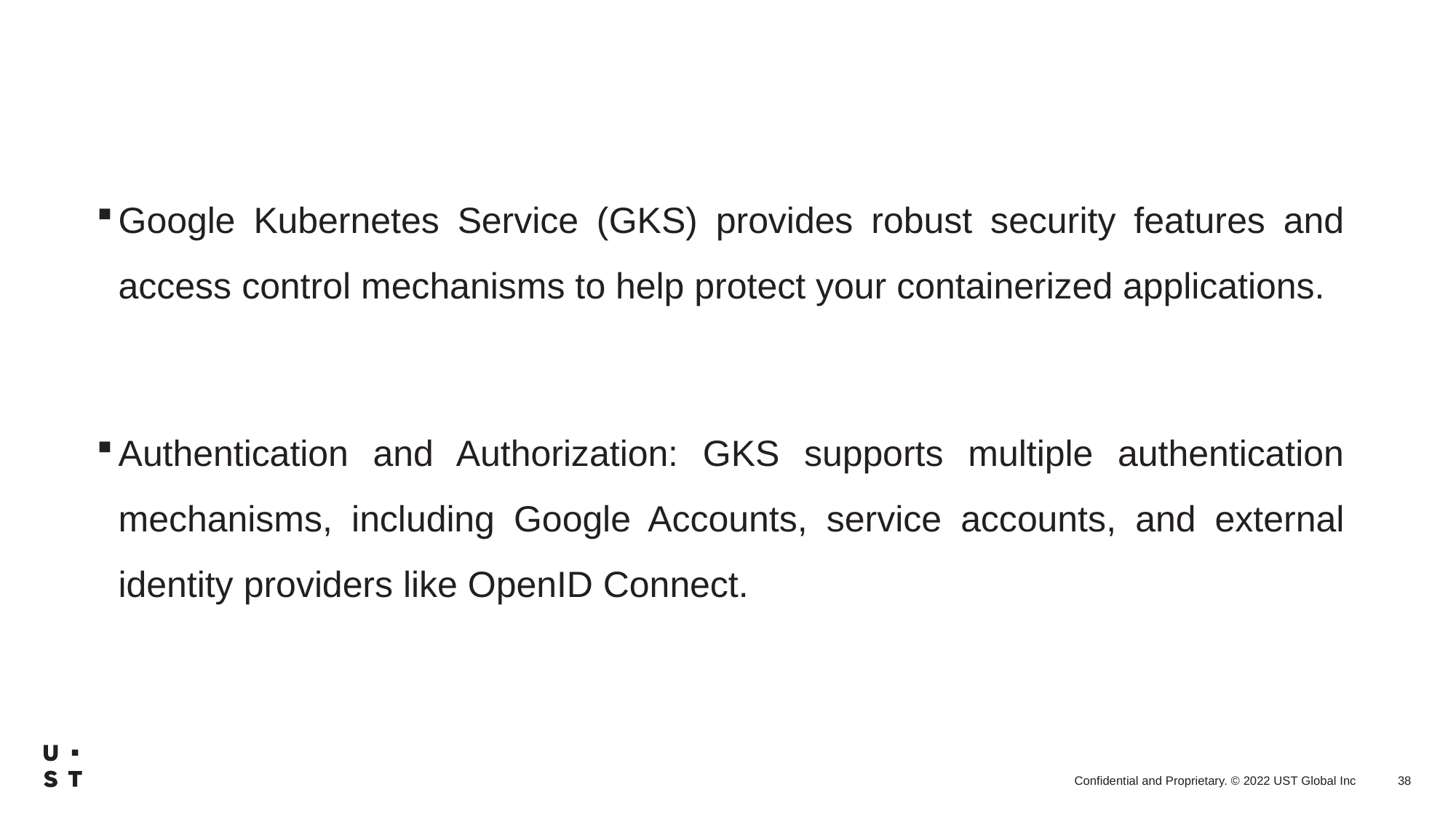

Google Kubernetes Service (GKS) provides robust security features and access control mechanisms to help protect your containerized applications.

Authentication and Authorization: GKS supports multiple authentication mechanisms, including Google Accounts, service accounts, and external identity providers like OpenID Connect.